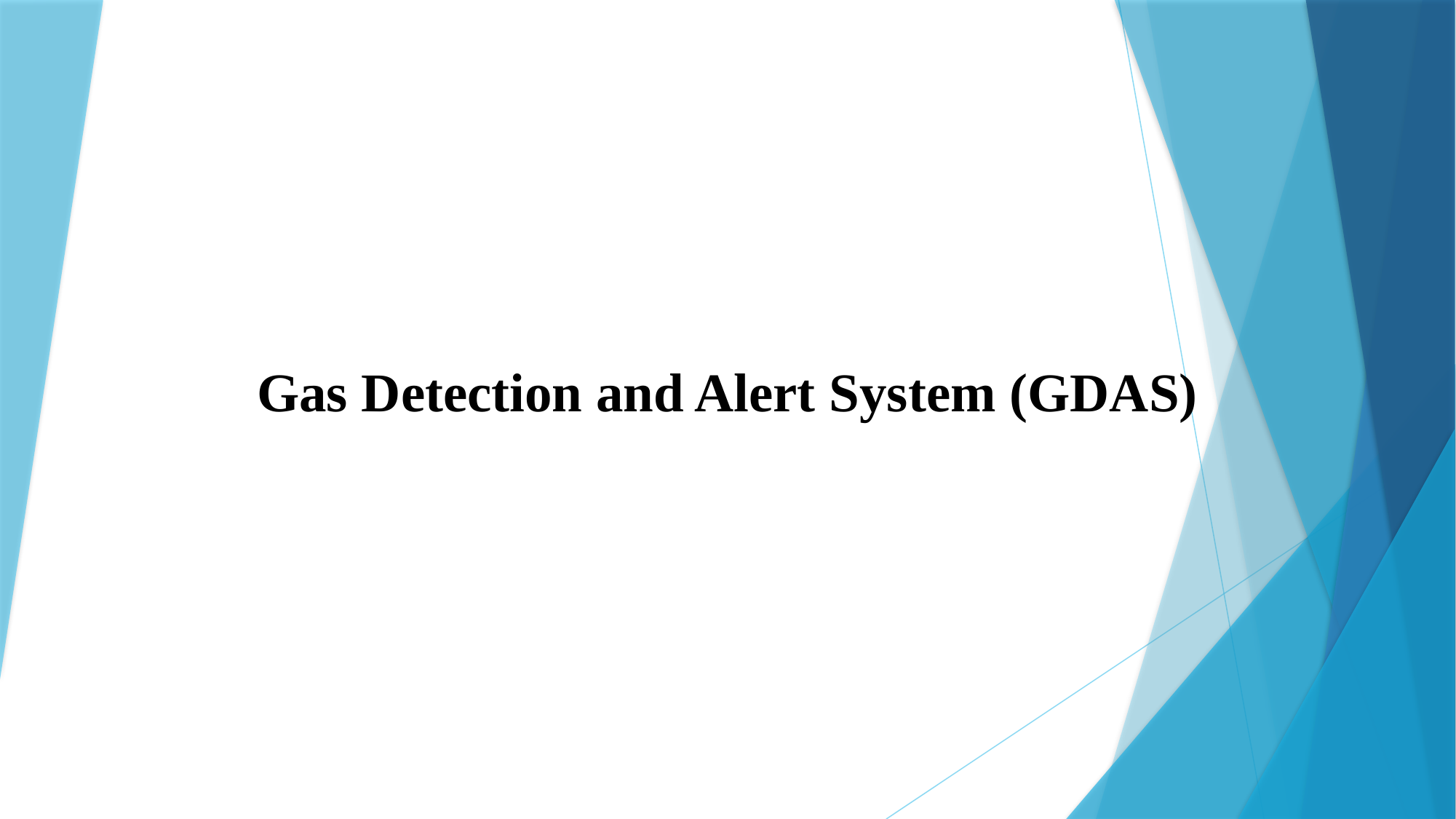

# Gas Detection and Alert System (GDAS)